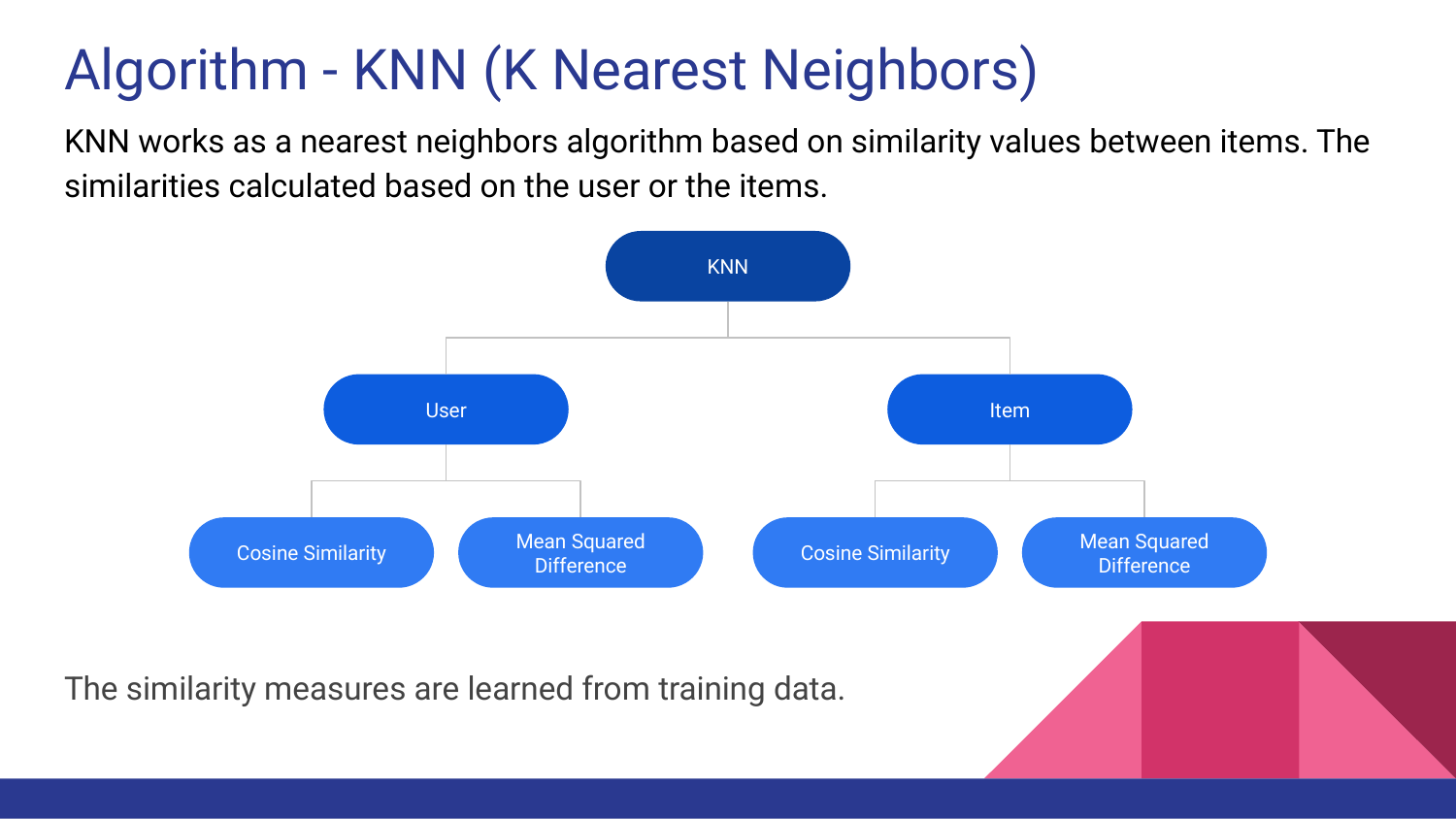

# Algorithm - KNN (K Nearest Neighbors)
KNN works as a nearest neighbors algorithm based on similarity values between items. The similarities calculated based on the user or the items.

The similarity measures are learned from training data.
KNN
User
Item
Cosine Similarity
Mean Squared Difference
Cosine Similarity
Mean Squared Difference